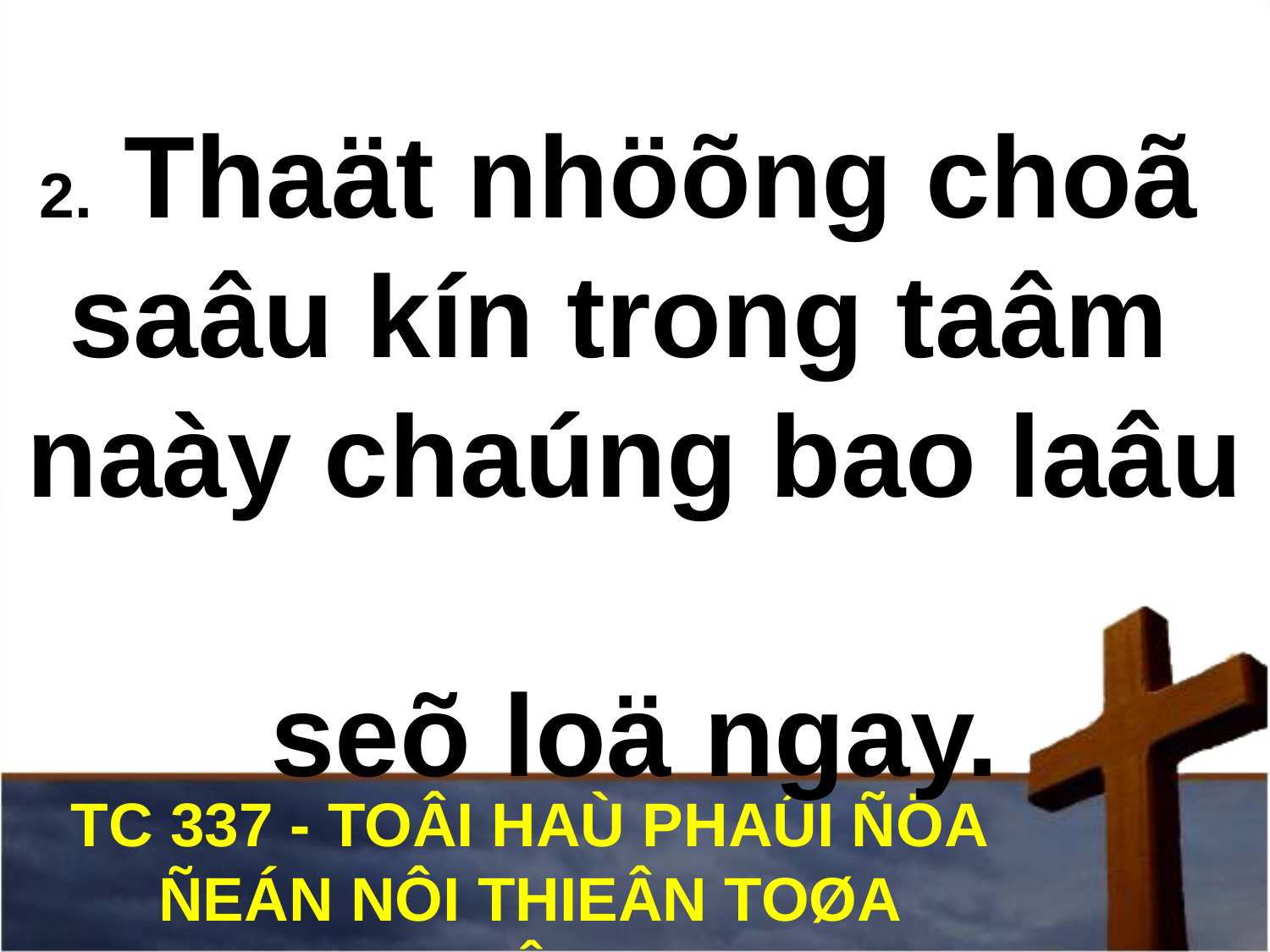

2. Thaät nhöõng choã
saâu kín trong taâm
naày chaúng bao laâu
seõ loä ngay.
TC 337 - TOÂI HAÙ PHAÛI ÑÖA ÑEÁN NÔI THIEÂN TOØA CHAÊNG?